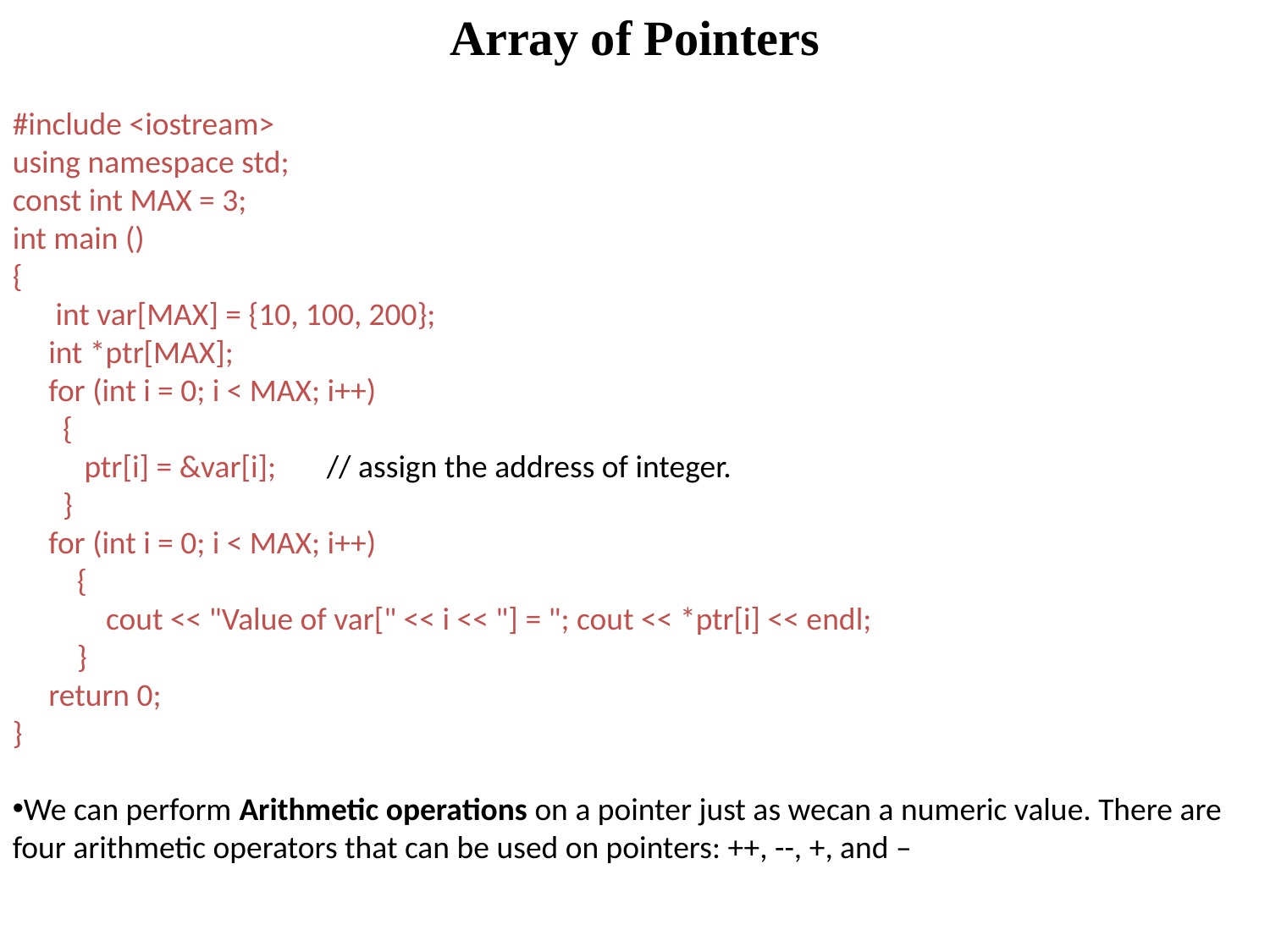

Array of Pointers

#include <iostream>
using namespace std;
const int MAX = 3;
int main ()
{
      int var[MAX] = {10, 100, 200};
     int *ptr[MAX];
     for (int i = 0; i < MAX; i++)
       {
          ptr[i] = &var[i];       // assign the address of integer.
       }
     for (int i = 0; i < MAX; i++)
         {
             cout << "Value of var[" << i << "] = "; cout << *ptr[i] << endl;
         }
     return 0;
}

We can perform Arithmetic operations on a pointer just as wecan a numeric value. There are four arithmetic operators that can be used on pointers: ++, --, +, and –